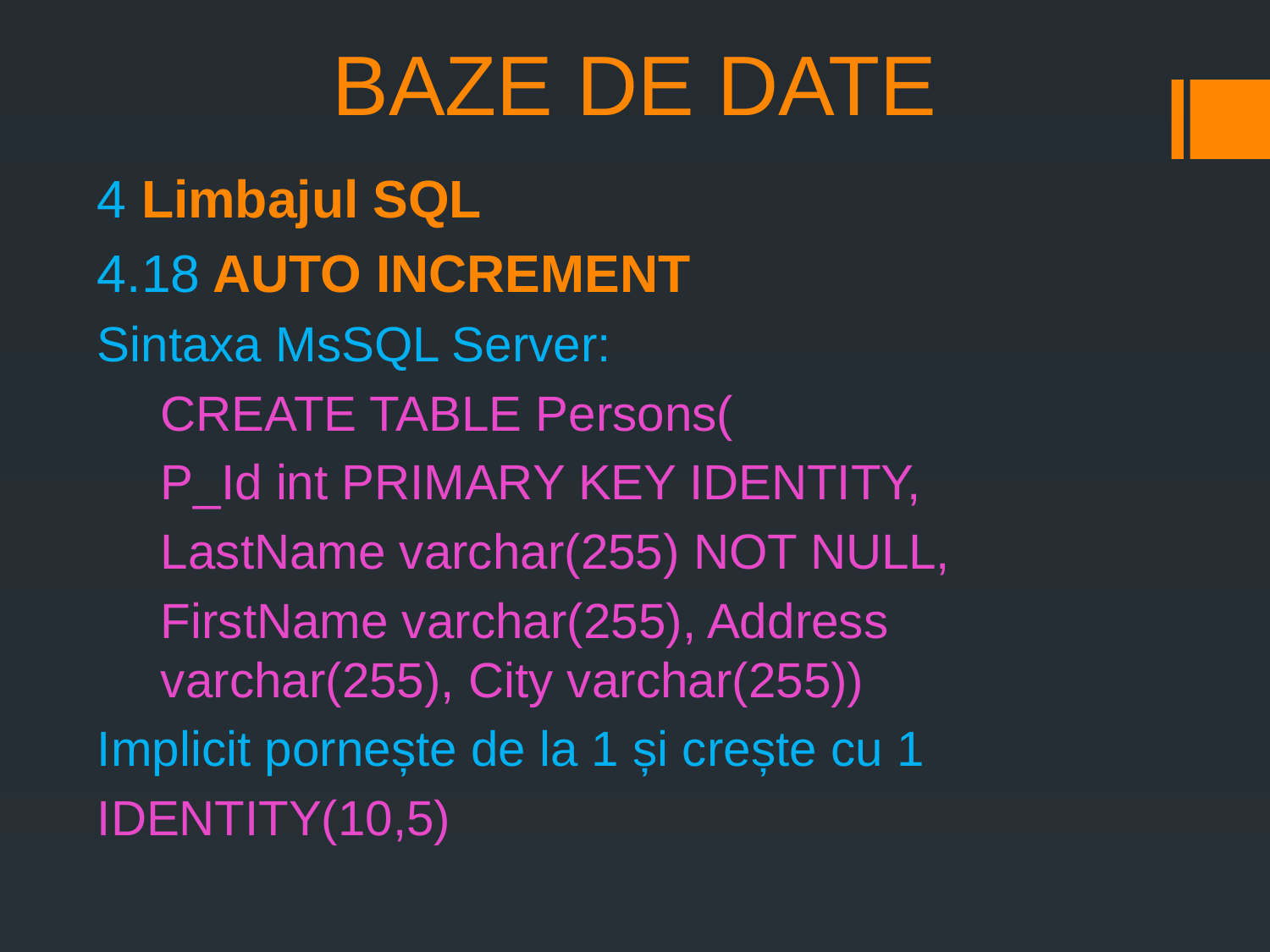

# BAZE DE DATE
4 Limbajul SQL
4.18 AUTO INCREMENT
Sintaxa MsSQL Server:
CREATE TABLE Persons(
P_Id int PRIMARY KEY IDENTITY,
LastName varchar(255) NOT NULL,
FirstName varchar(255), Address varchar(255), City varchar(255))
Implicit pornește de la 1 și crește cu 1
IDENTITY(10,5)